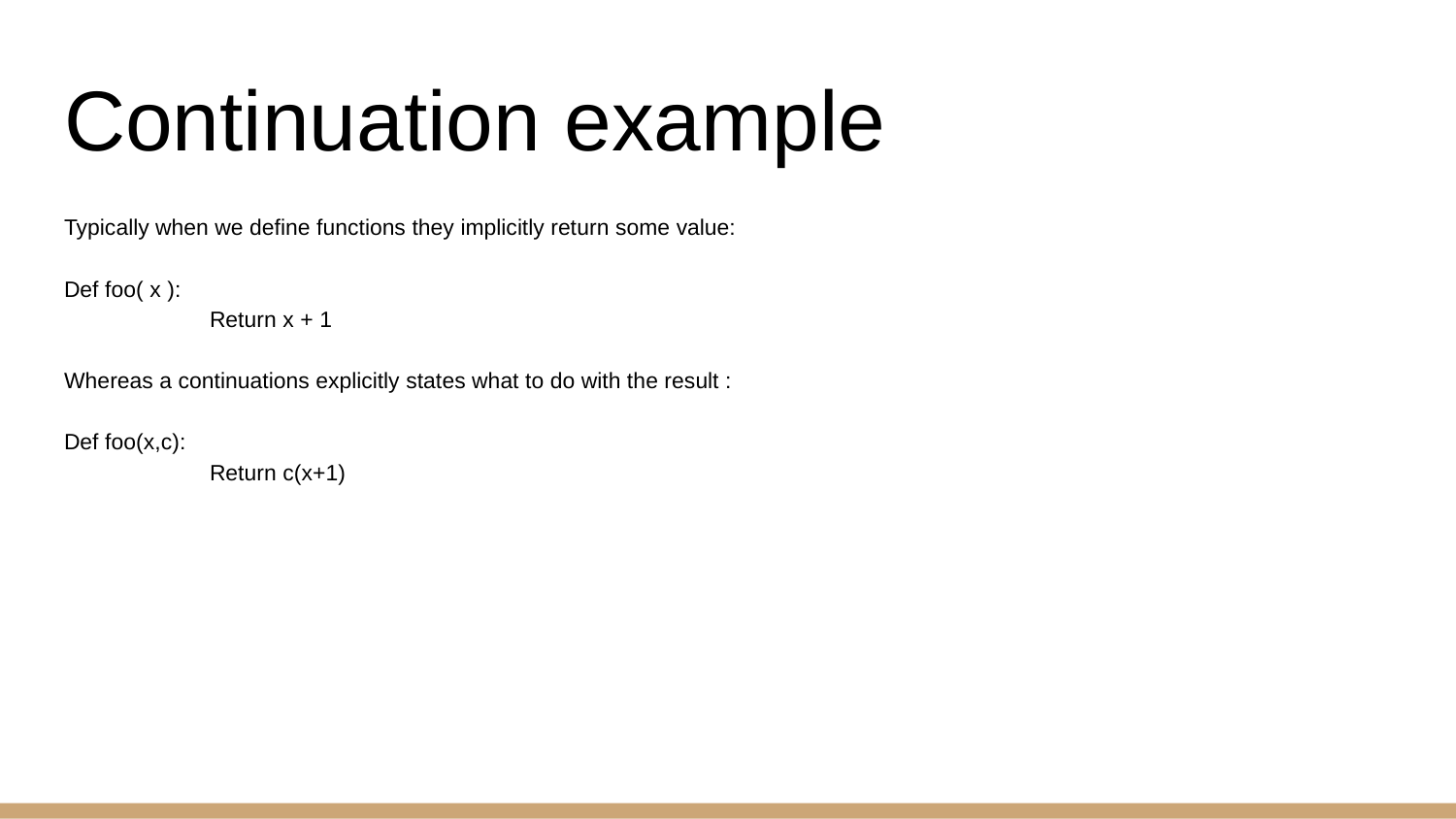

# Continuation example
Typically when we define functions they implicitly return some value:

Def foo( x ):
	Return x + 1

Whereas a continuations explicitly states what to do with the result :

Def foo(x,c):
	Return c(x+1)